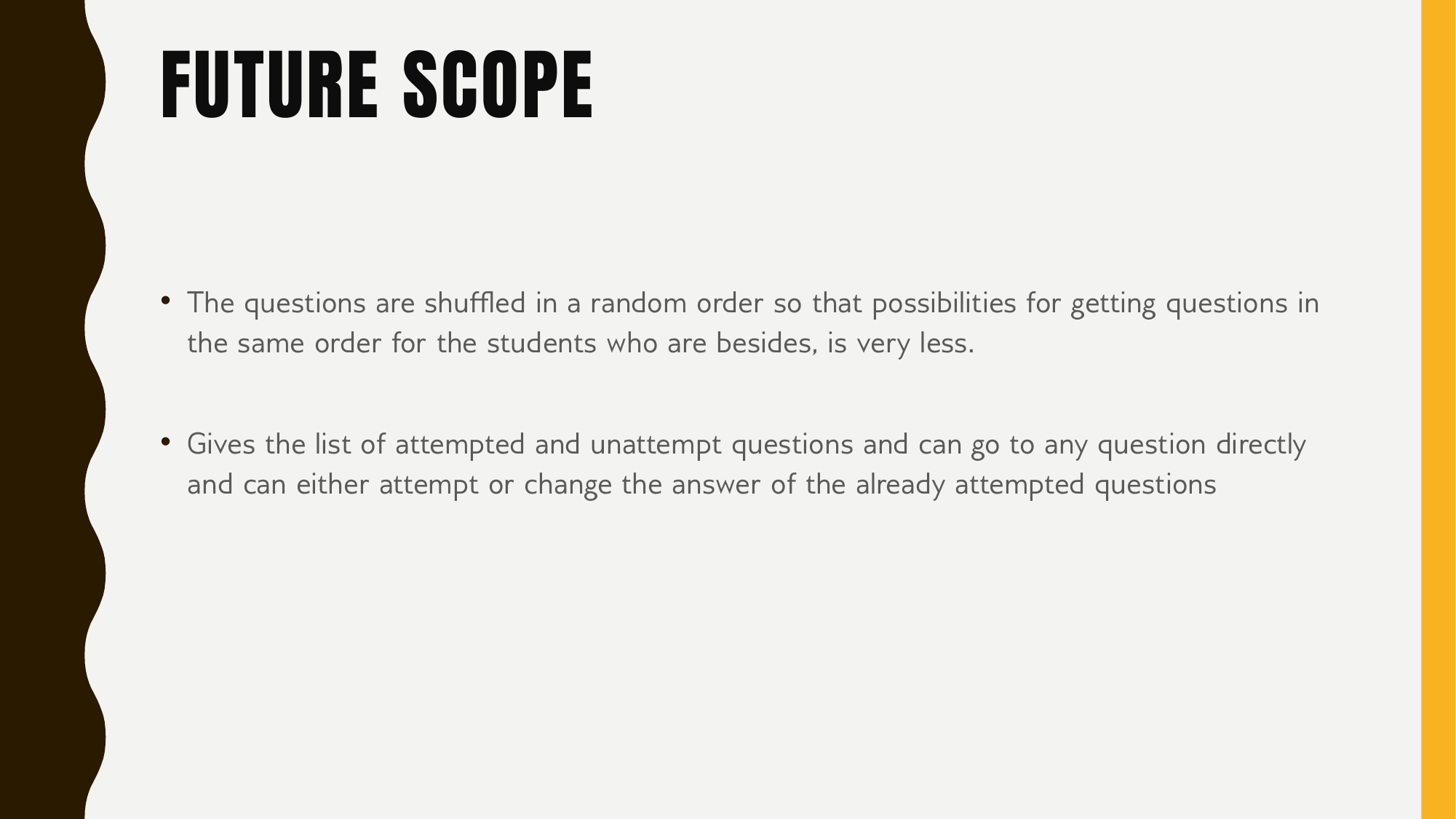

# Future Scope
The questions are shuffled in a random order so that possibilities for getting questions in the same order for the students who are besides, is very less.

Gives the list of attempted and unattempt questions and can go to any question directly and can either attempt or change the answer of the already attempted questions